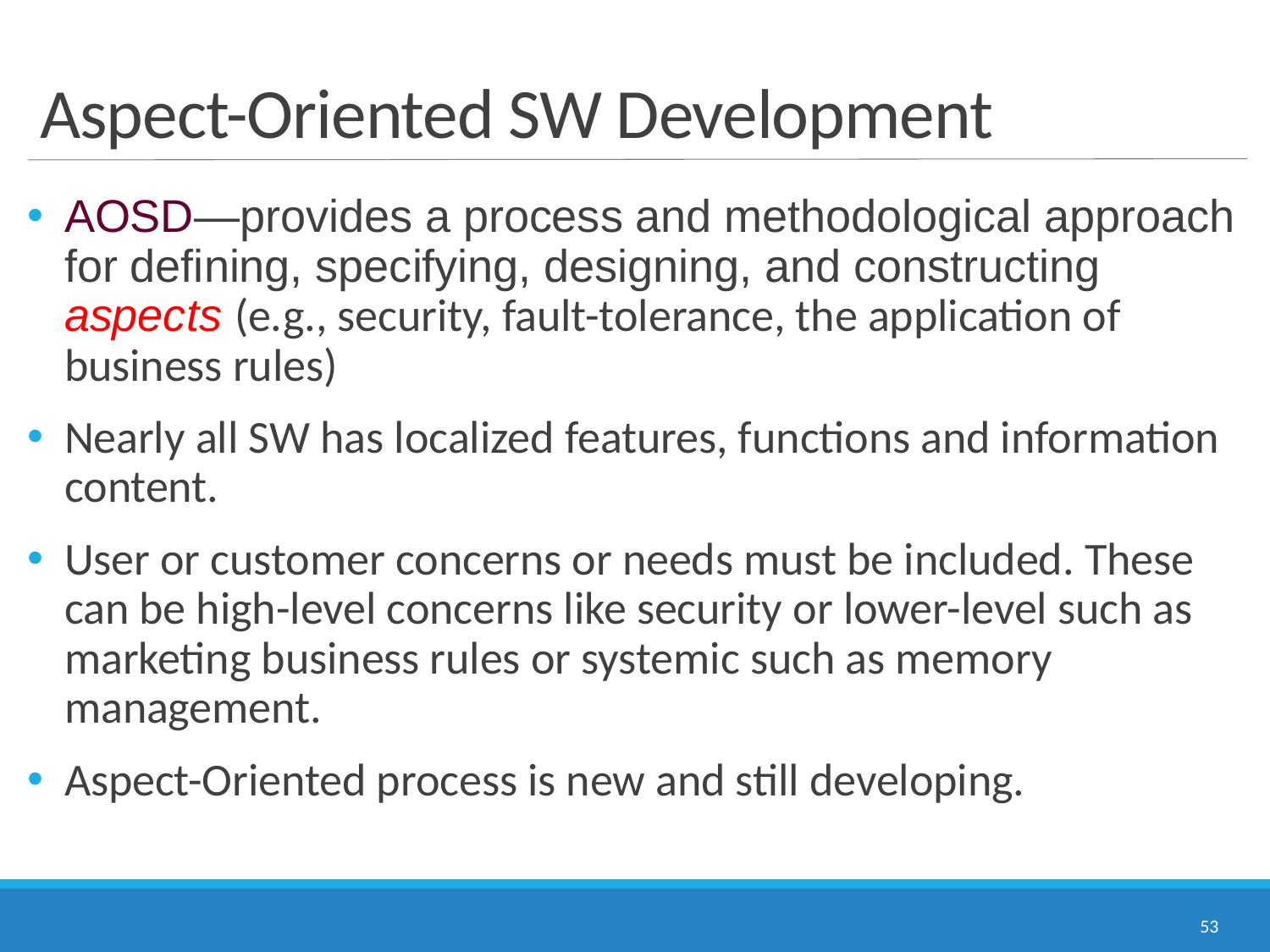

# Aspect-Oriented SW Development
AOSD—provides a process and methodological approach for defining, specifying, designing, and constructing aspects (e.g., security, fault-tolerance, the application of business rules)
Nearly all SW has localized features, functions and information content.
User or customer concerns or needs must be included. These can be high-level concerns like security or lower-level such as marketing business rules or systemic such as memory management.
Aspect-Oriented process is new and still developing.